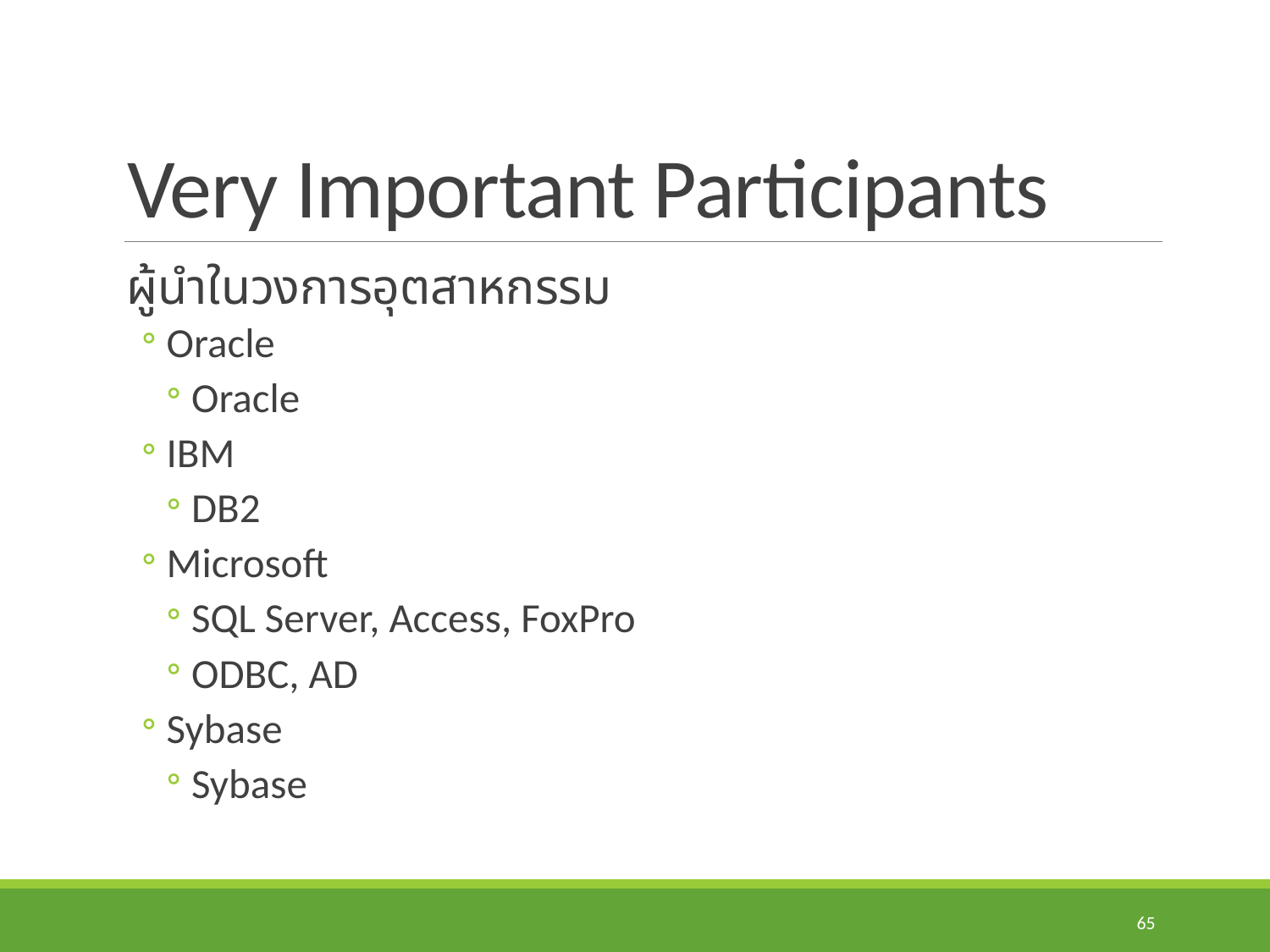

# Very Important Participants
ผู้นำในวงการอุตสาหกรรม
Oracle
Oracle
IBM
DB2
Microsoft
SQL Server, Access, FoxPro
ODBC, AD
Sybase
Sybase

65